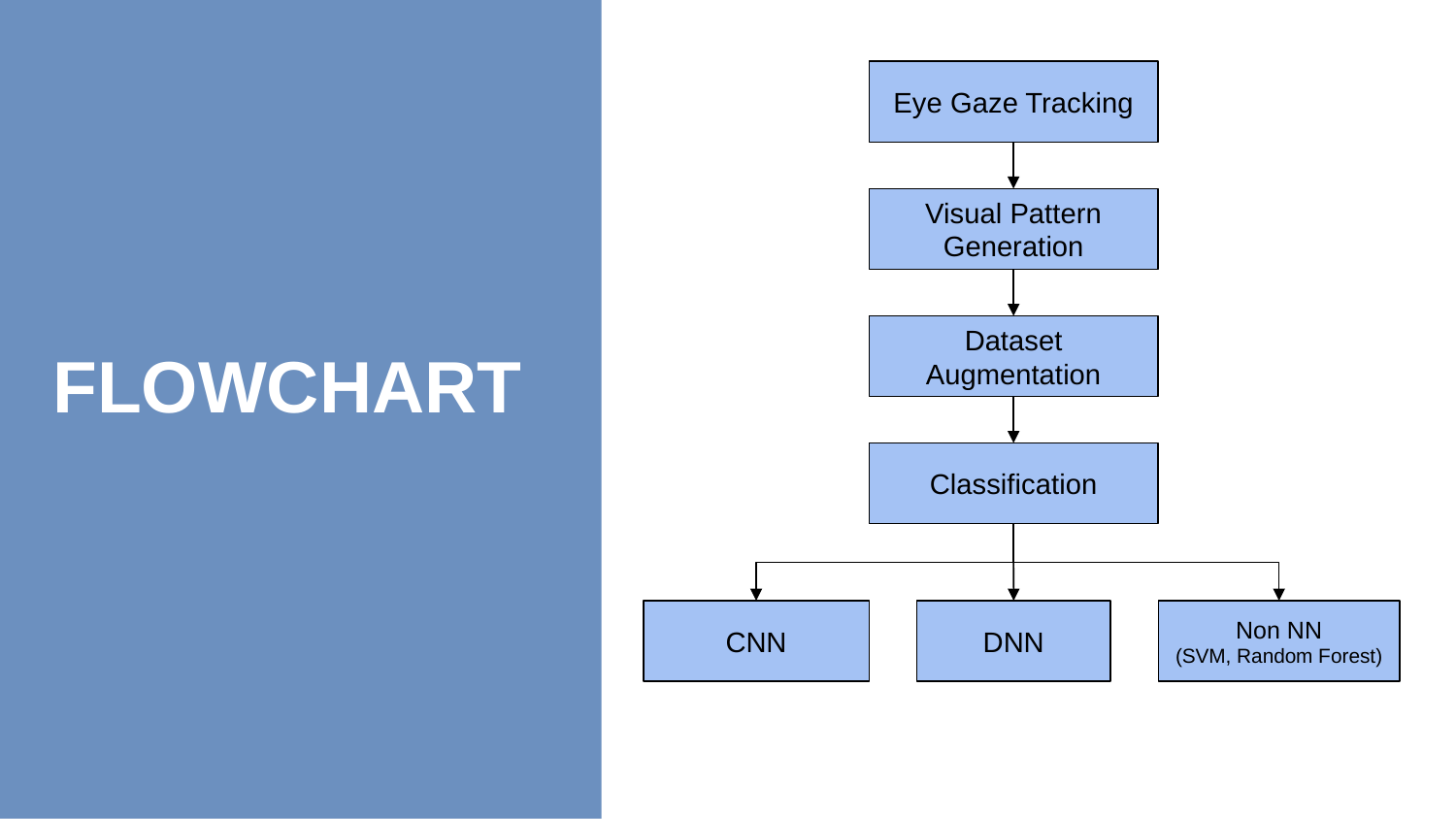

Eye Gaze Tracking
Visual Pattern Generation
Dataset Augmentation
Classification
CNN
DNN
Non NN
(SVM, Random Forest)
# FLOWCHART